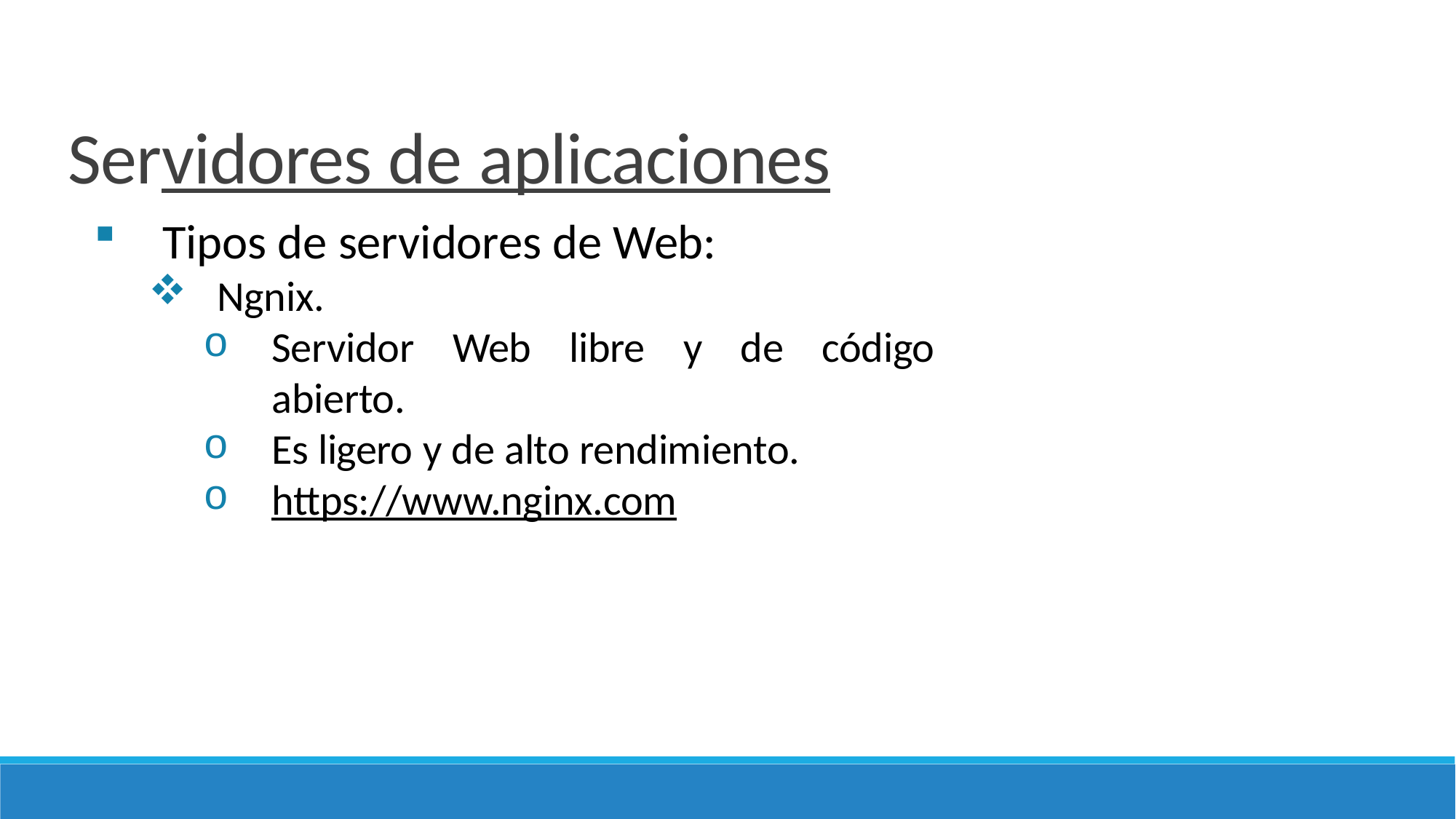

# Servidores de aplicaciones
Tipos de servidores de Web:
Ngnix.
Servidor Web libre y de código abierto.
Es ligero y de alto rendimiento.
https://www.nginx.com